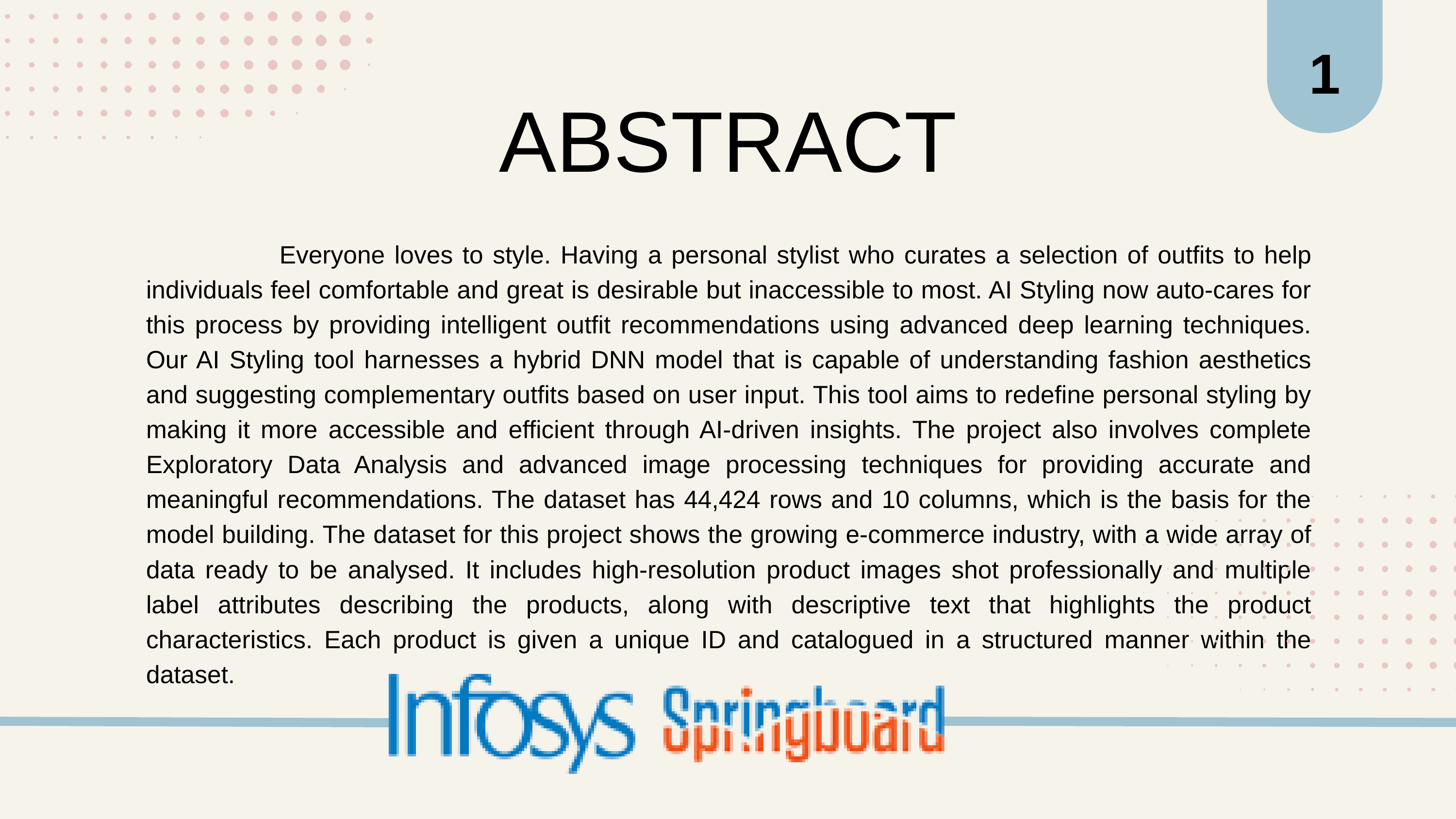

1

ABSTRACT
              Everyone loves to style. Having a personal stylist who curates a selection of outfits to help individuals feel comfortable and great is desirable but inaccessible to most. AI Styling now auto-cares for this process by providing intelligent outfit recommendations using advanced deep learning techniques. Our AI Styling tool harnesses a hybrid DNN model that is capable of understanding fashion aesthetics and suggesting complementary outfits based on user input. This tool aims to redefine personal styling by making it more accessible and efficient through AI-driven insights. The project also involves complete Exploratory Data Analysis and advanced image processing techniques for providing accurate and meaningful recommendations. The dataset has 44,424 rows and 10 columns, which is the basis for the model building. The dataset for this project shows the growing e-commerce industry, with a wide array of data ready to be analysed. It includes high-resolution product images shot professionally and multiple label attributes describing the products, along with descriptive text that highlights the product characteristics. Each product is given a unique ID and catalogued in a structured manner within the dataset.